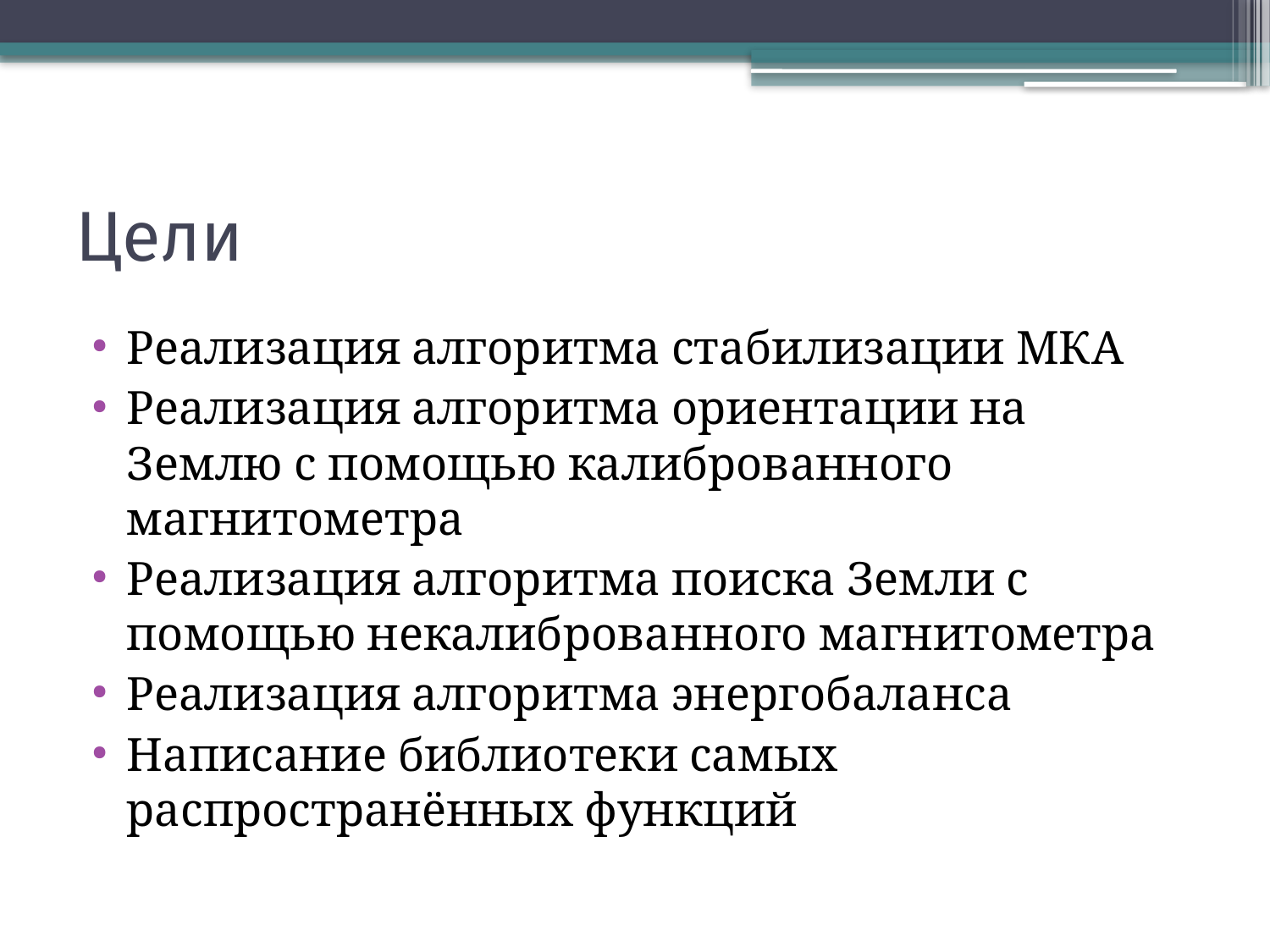

# Цели
Реализация алгоритма стабилизации МКА
Реализация алгоритма ориентации на Землю с помощью калиброванного магнитометра
Реализация алгоритма поиска Земли с помощью некалиброванного магнитометра
Реализация алгоритма энергобаланса
Написание библиотеки самых распространённых функций